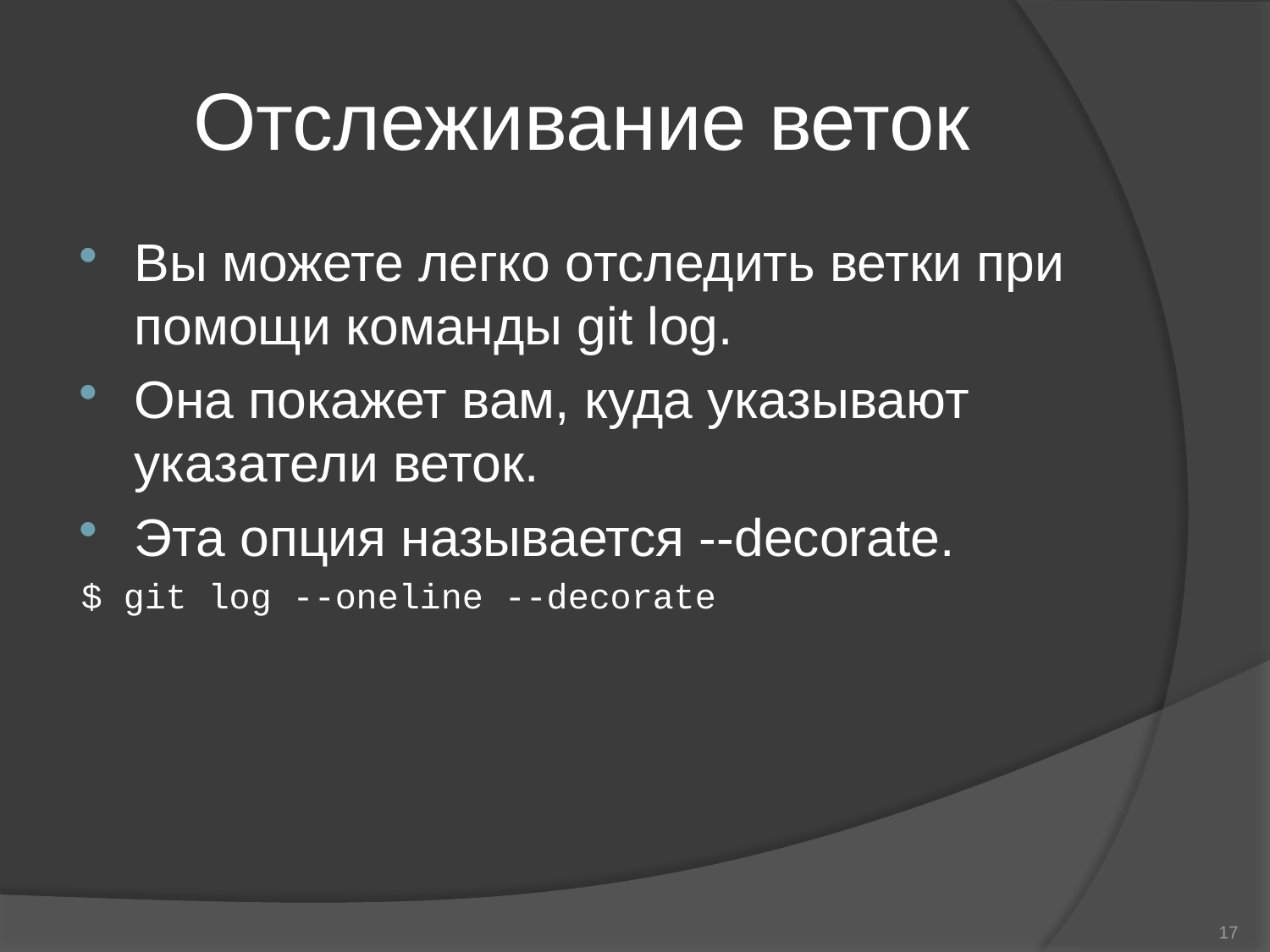

# Отслеживание веток
Вы можете легко отследить ветки при помощи команды git log.
Она покажет вам, куда указывают указатели веток.
Эта опция называется --decorate.
$ git log --oneline --decorate
17